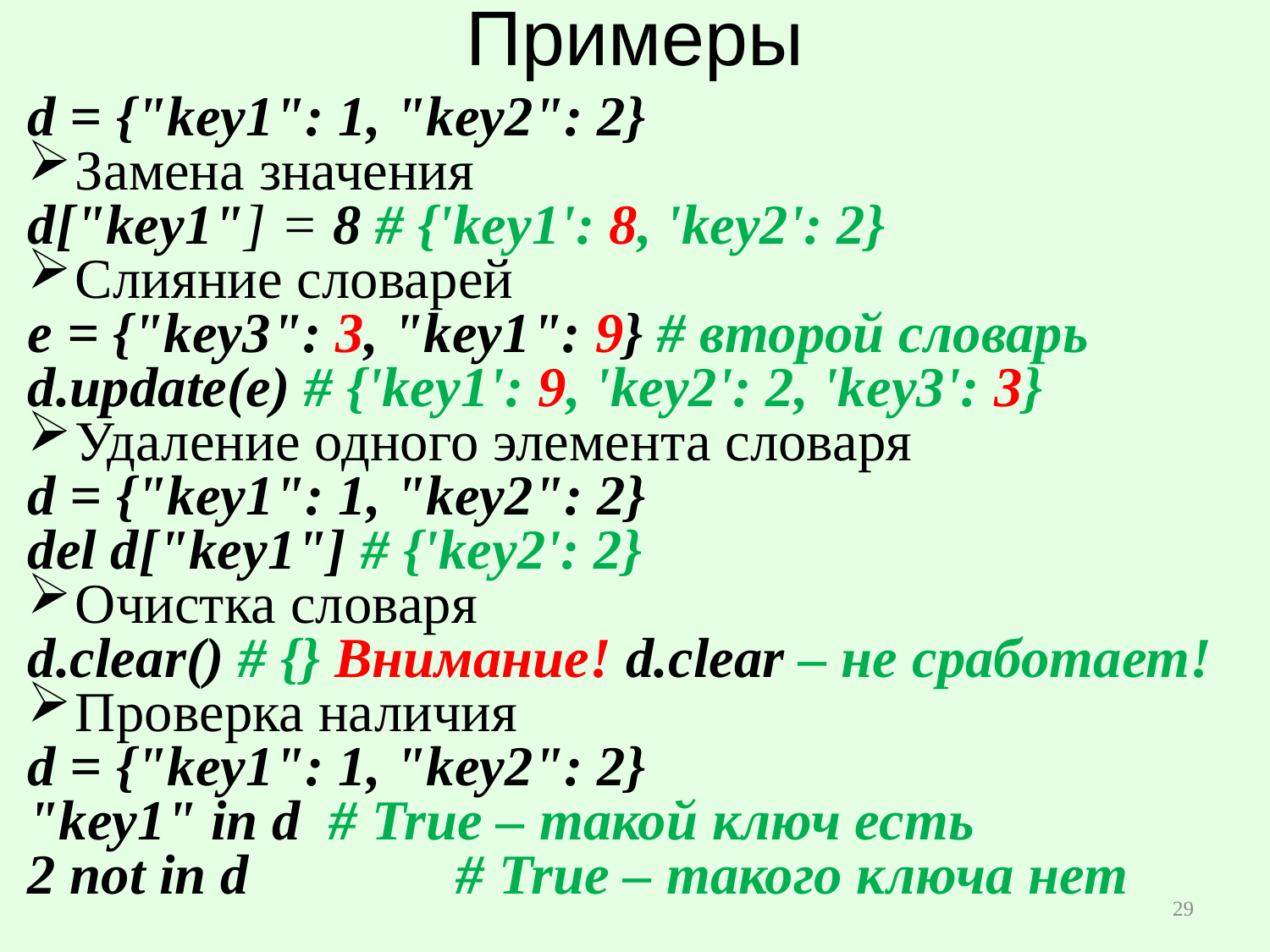

# Примеры
d = {"key1": 1, "key2": 2}
Замена значения
d["key1"] = 8 # {'key1': 8, 'key2': 2}
Слияние словарей
e = {"key3": 3, "key1": 9} # второй словарь
d.update(e) # {'key1': 9, 'key2': 2, 'key3': 3}
Удаление одного элемента словаря
d = {"key1": 1, "key2": 2}
del d["key1"] # {'key2': 2}
Очистка словаря
d.clear() # {} Внимание! d.clear – не сработает!
Проверка наличия
d = {"key1": 1, "key2": 2}
"key1" in d	# True – такой ключ есть
2 not in d		# True – такого ключа нет

29